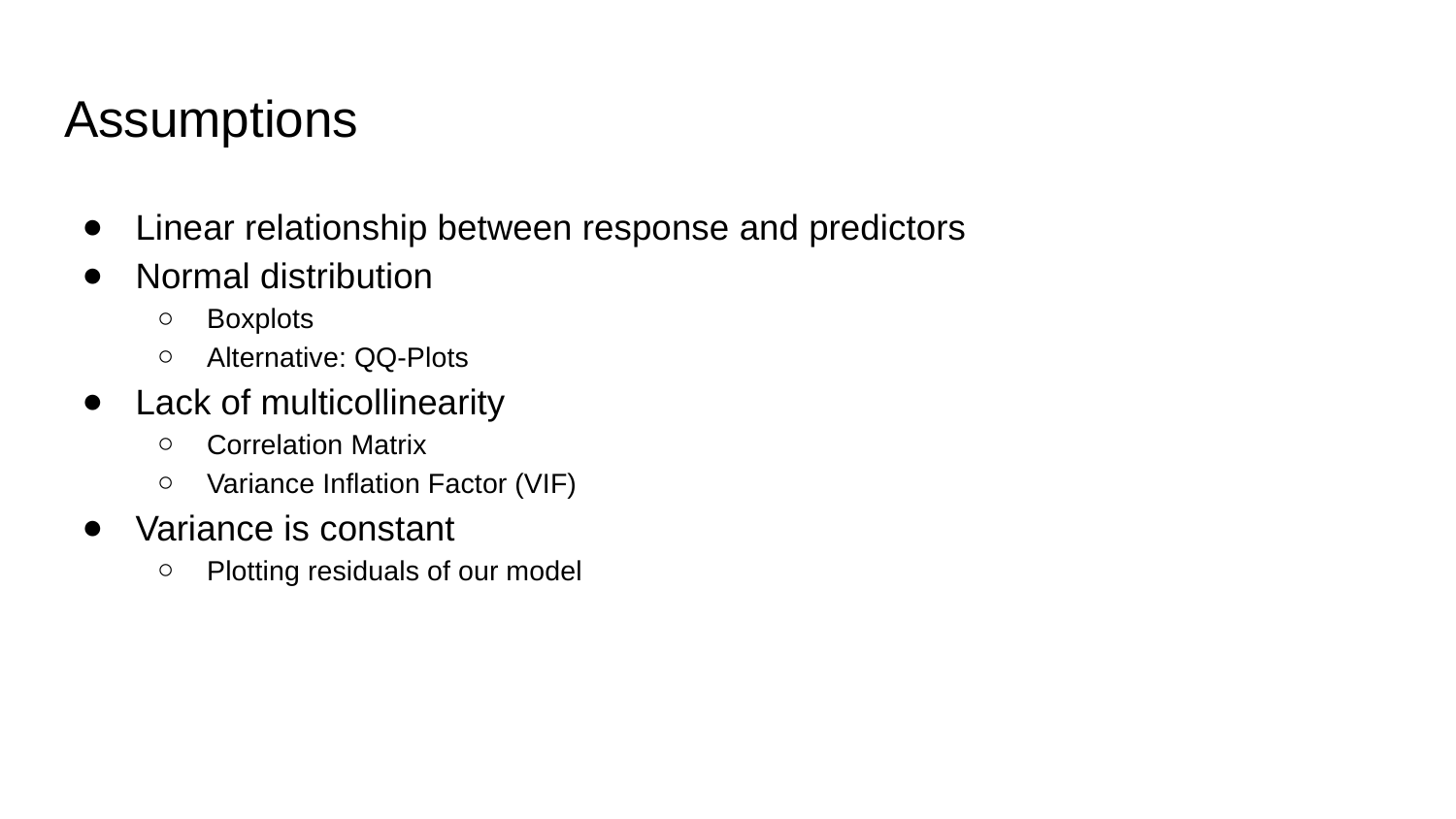

# Assumptions
Linear relationship between response and predictors
Normal distribution
Boxplots
Alternative: QQ-Plots
Lack of multicollinearity
Correlation Matrix
Variance Inflation Factor (VIF)
Variance is constant
Plotting residuals of our model